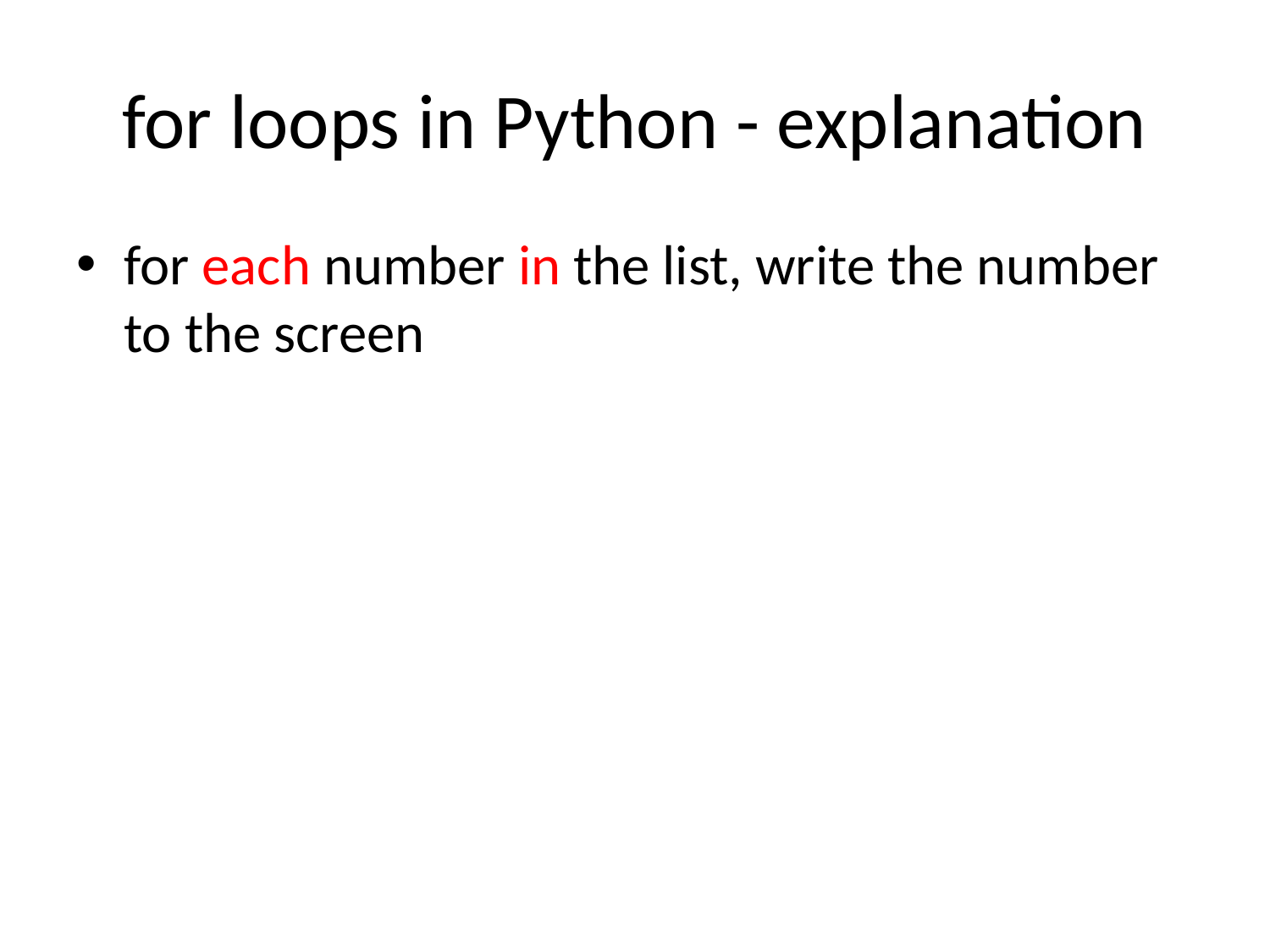

# for loops in Python - explanation
for each number in the list, write the number to the screen